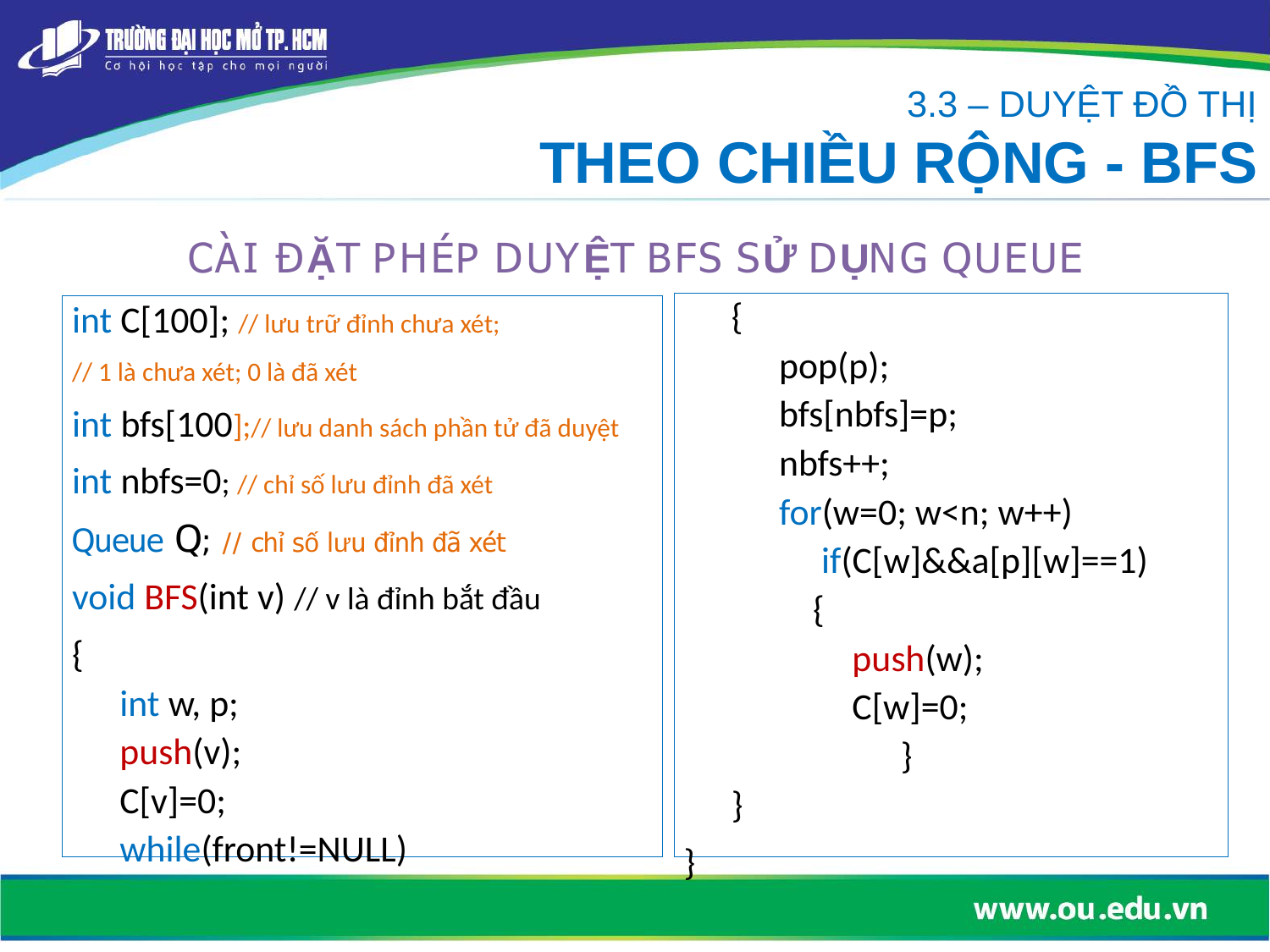

3.3 – DUYỆT ĐỒ THỊ
THEO CHIỀU RỘNG - BFS
# CÀI ĐẶT PHÉP DUYỆT BFS SỬ DỤNG QUEUE
{
pop(p);
bfs[nbfs]=p;
nbfs++;
for(w=0; w<n; w++)
     if(C[w]&&a[p][w]==1)
    {
   push(w);
   C[w]=0;
	     }
}
}
int C[100]; // lưu trữ đỉnh chưa xét;
// 1 là chưa xét; 0 là đã xét
int bfs[100];// lưu danh sách phần tử đã duyệt
int nbfs=0; // chỉ số lưu đỉnh đã xét
Queue Q; // chỉ số lưu đỉnh đã xét
void BFS(int v) // v là đỉnh bắt đầu
{
int w, p;
push(v);
C[v]=0;
while(front!=NULL)